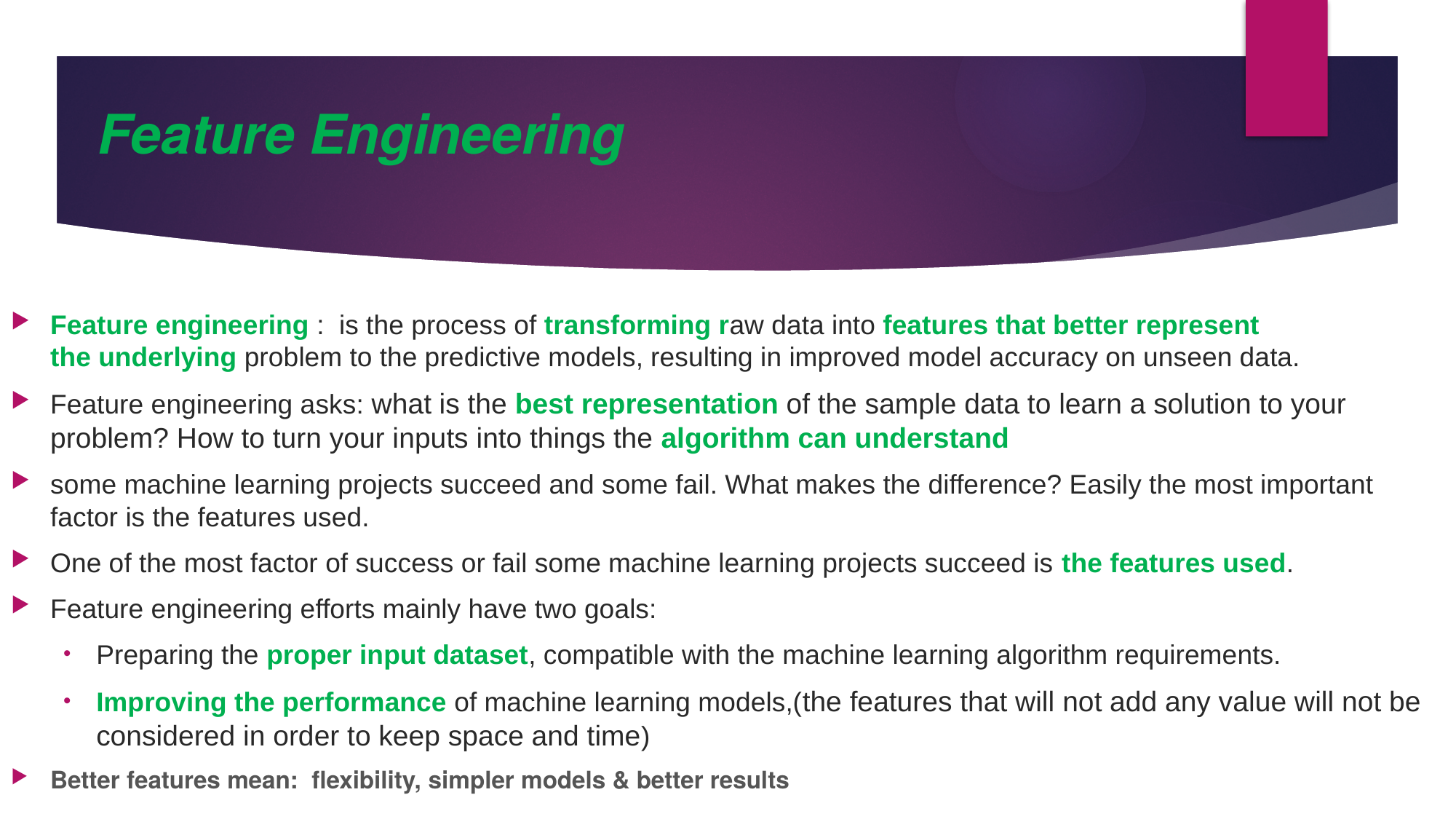

# Feature Engineering

Feature engineering :  is the process of transforming raw data into features that better represent the underlying problem to the predictive models, resulting in improved model accuracy on unseen data.
Feature engineering asks: what is the best representation of the sample data to learn a solution to your problem? How to turn your inputs into things the algorithm can understand
some machine learning projects succeed and some fail. What makes the difference? Easily the most important factor is the features used.
One of the most factor of success or fail some machine learning projects succeed is the features used.
Feature engineering efforts mainly have two goals:
Preparing the proper input dataset, compatible with the machine learning algorithm requirements.
Improving the performance of machine learning models,(the features that will not add any value will not be considered in order to keep space and time)
Better features mean:  flexibility, simpler models & better results